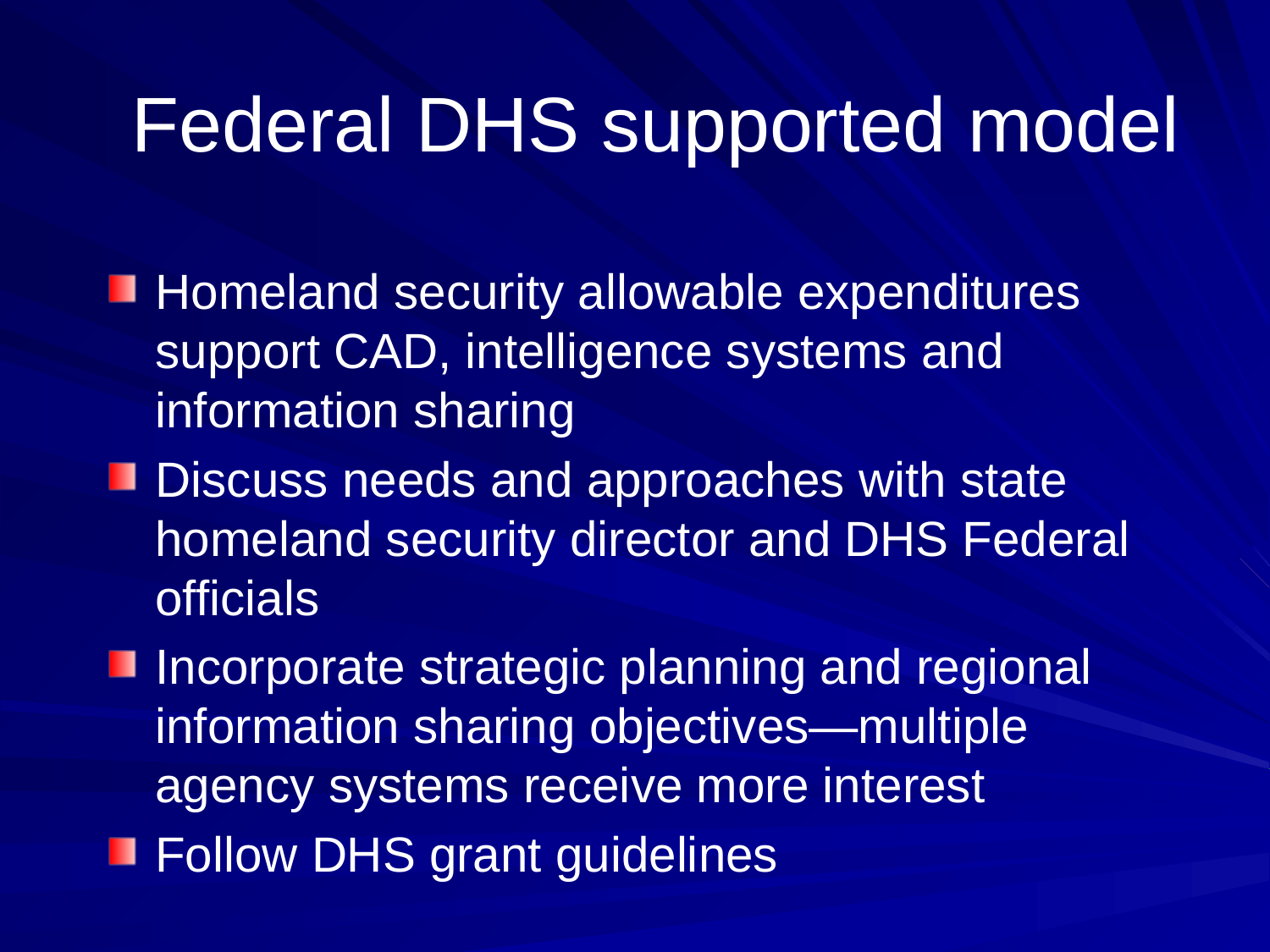

Federal DHS supported model
Homeland security allowable expenditures support CAD, intelligence systems and information sharing
Discuss needs and approaches with state homeland security director and DHS Federal officials
Incorporate strategic planning and regional information sharing objectives—multiple agency systems receive more interest
Follow DHS grant guidelines